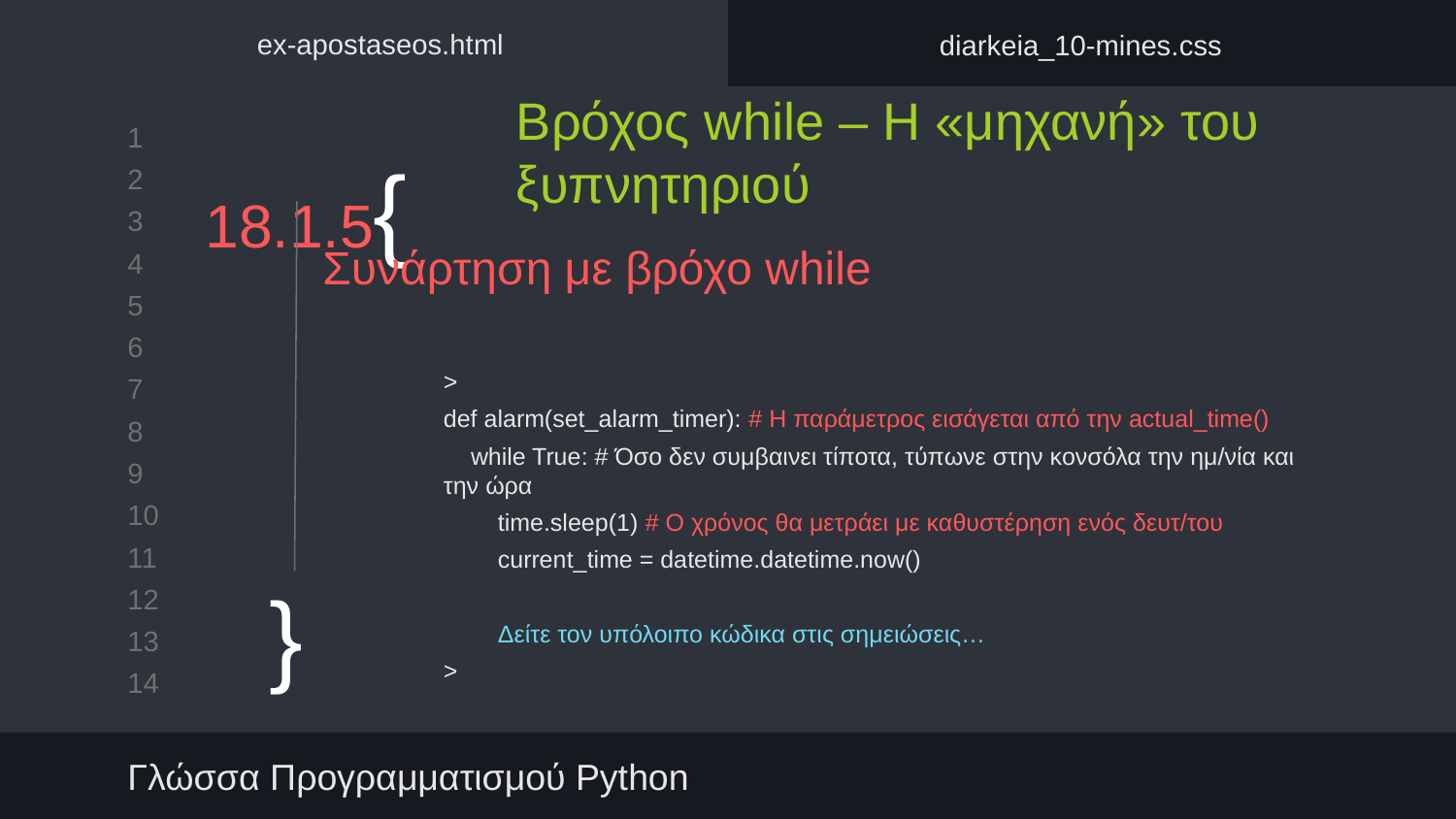

ex-apostaseos.html
diarkeia_10-mines.css
Βρόχος while – Η «μηχανή» του ξυπνητηριού
# 18.1.5{
Συνάρτηση με βρόχο while
>
def alarm(set_alarm_timer): # Η παράμετρος εισάγεται από την actual_time()
    while True: # Όσο δεν συμβαινει τίποτα, τύπωνε στην κονσόλα την ημ/νία και την ώρα
        time.sleep(1) # Ο χρόνος θα μετράει με καθυστέρηση ενός δευτ/του
        current_time = datetime.datetime.now()

        Δείτε τον υπόλοιπο κώδικα στις σημειώσεις…
>
}
Γλώσσα Προγραμματισμού Python